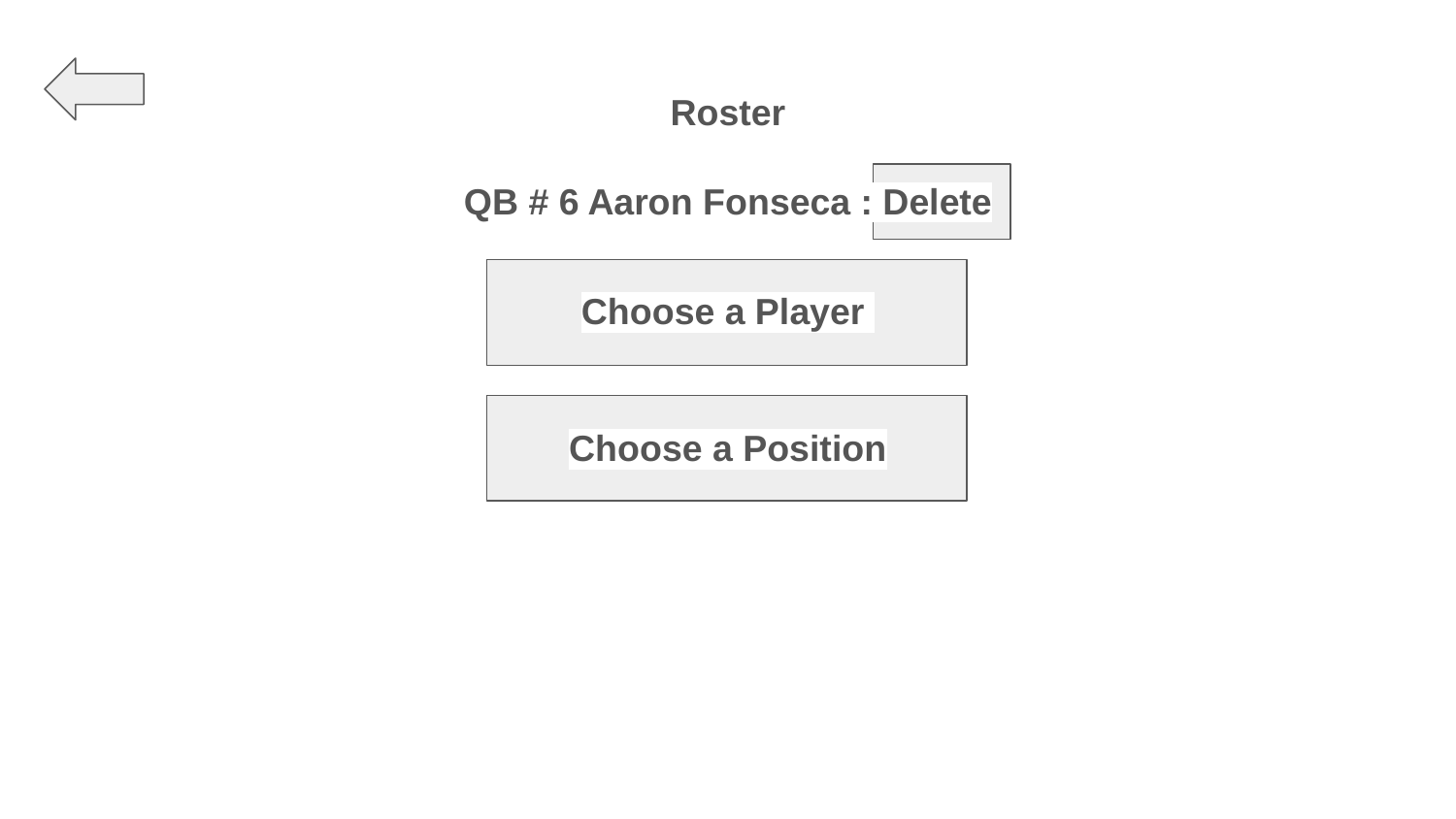

Roster
# QB # 6 Aaron Fonseca : Delete

Choose a Player

Choose a Position